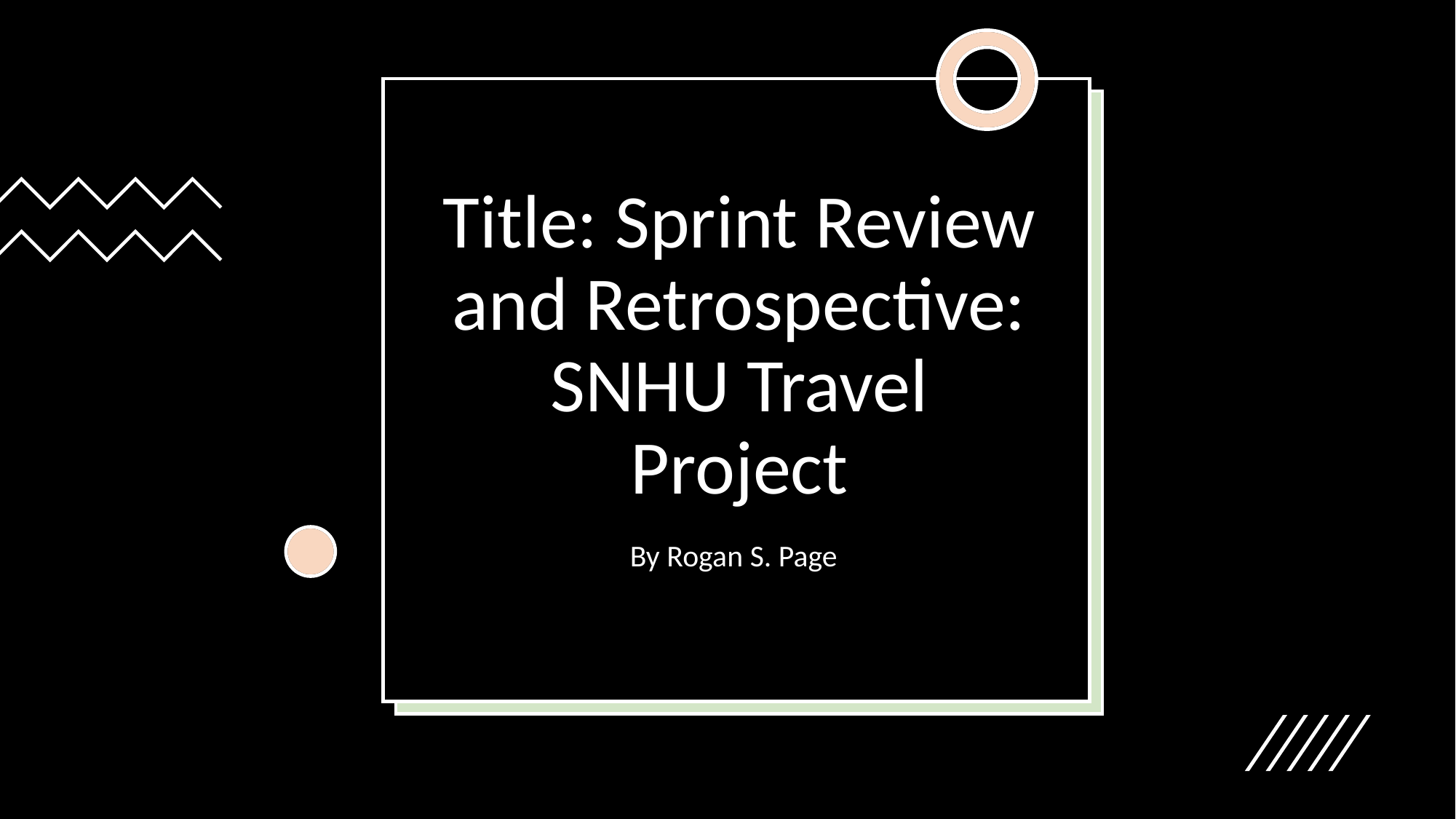

# Title: Sprint Review and Retrospective: SNHU Travel Project

By Rogan S. Page